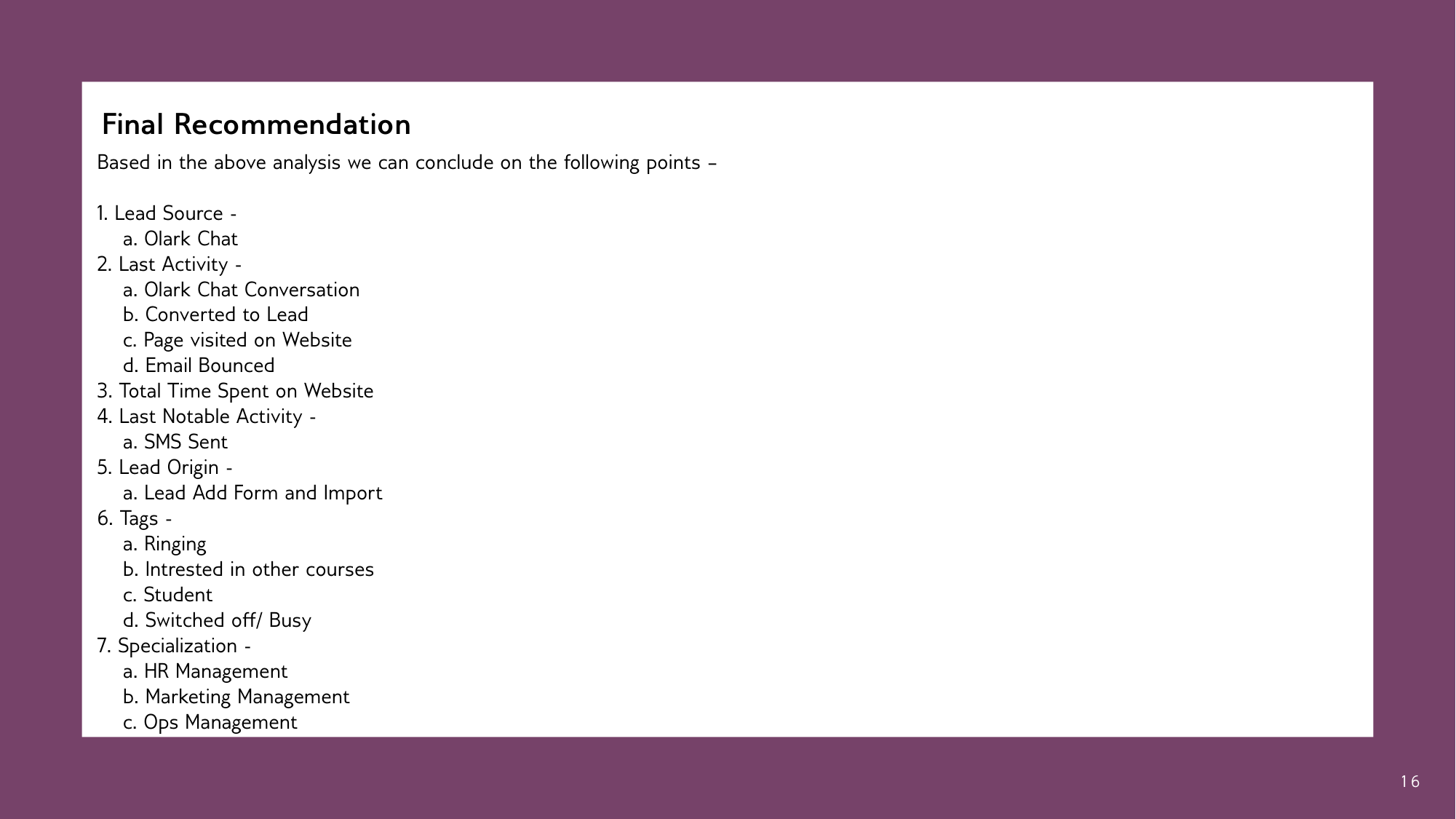

Final Recommendation
Based in the above analysis we can conclude on the following points –

1. Lead Source -
    a. Olark Chat
2. Last Activity -
    a. Olark Chat Conversation
    b. Converted to Lead
    c. Page visited on Website
    d. Email Bounced
3. Total Time Spent on Website
4. Last Notable Activity -
    a. SMS Sent
5. Lead Origin -
    a. Lead Add Form and Import
6. Tags -
    a. Ringing
    b. Intrested in other courses
    c. Student
    d. Switched off/ Busy
7. Specialization -
    a. HR Management
    b. Marketing Management
    c. Ops Management
16